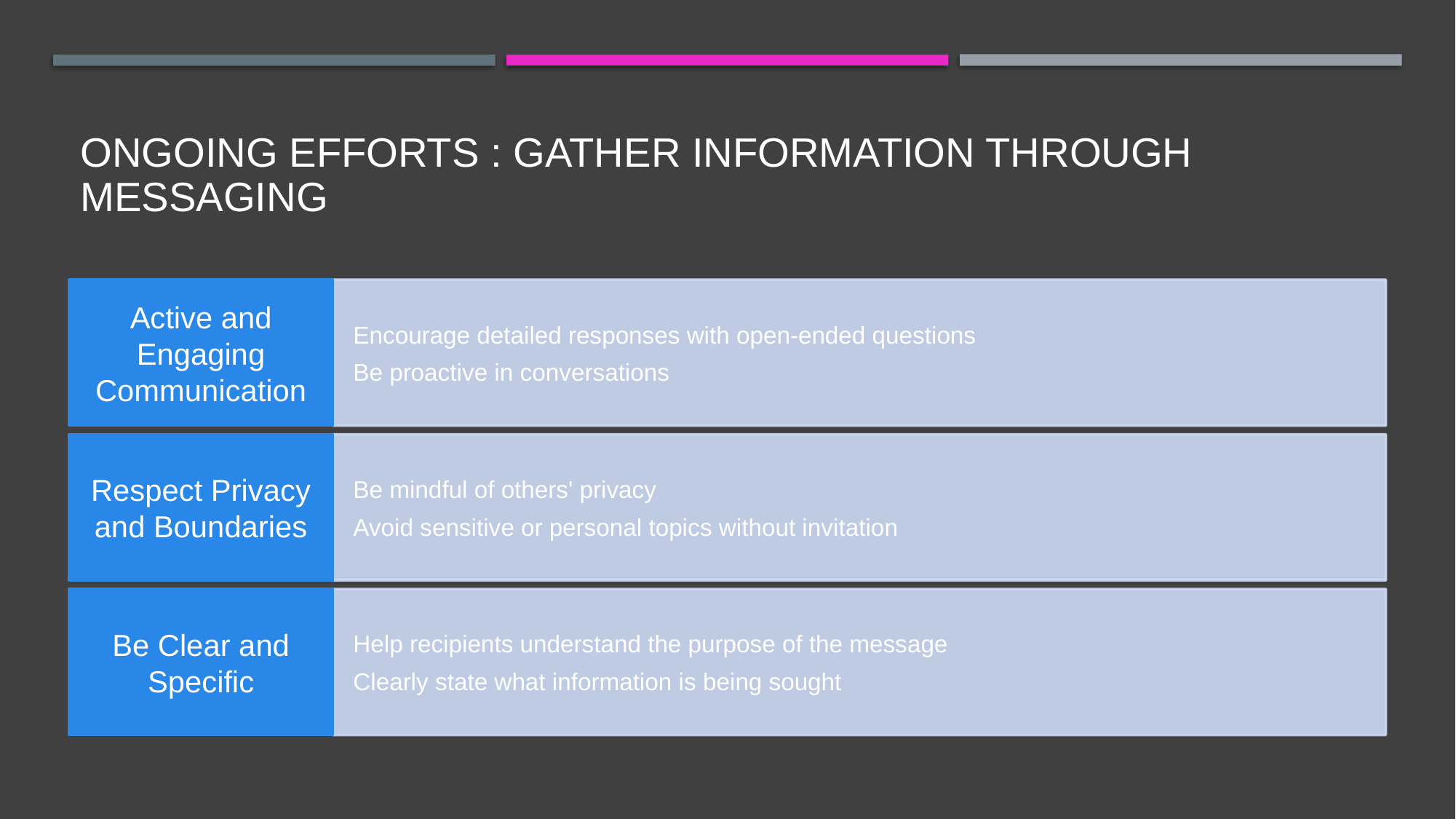

# Ongoing Efforts : Gather Information through Messaging
Encourage detailed responses with open-ended questions
Be proactive in conversations
Active and Engaging Communication
Be mindful of others' privacy
Avoid sensitive or personal topics without invitation
Respect Privacy and Boundaries
Help recipients understand the purpose of the message
Clearly state what information is being sought
Be Clear and Specific